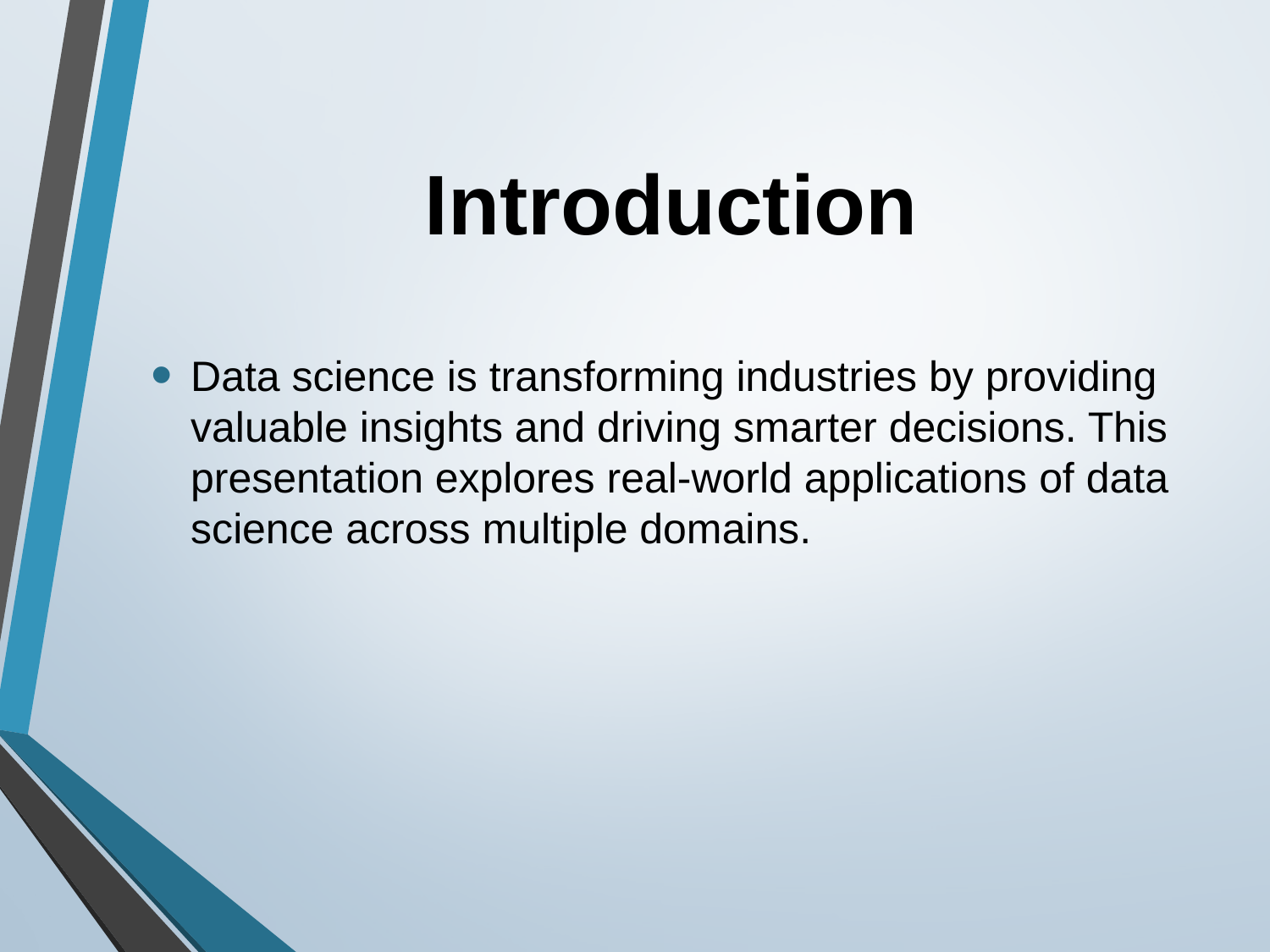

# Introduction
Data science is transforming industries by providing valuable insights and driving smarter decisions. This presentation explores real-world applications of data science across multiple domains.